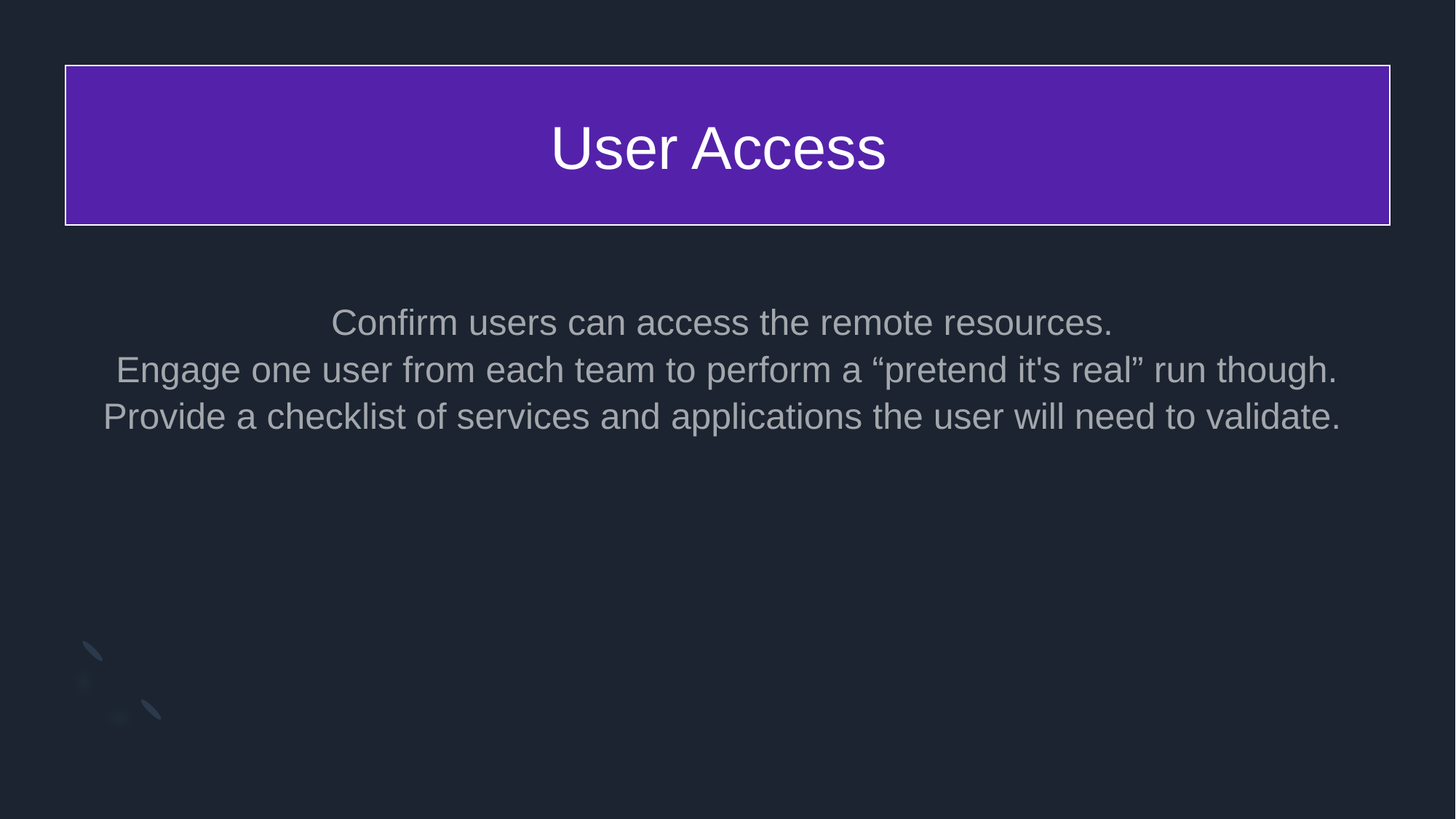

# User Access

Confirm users can access the remote resources.
Engage one user from each team to perform a “pretend it's real” run though. Provide a checklist of services and applications the user will need to validate.